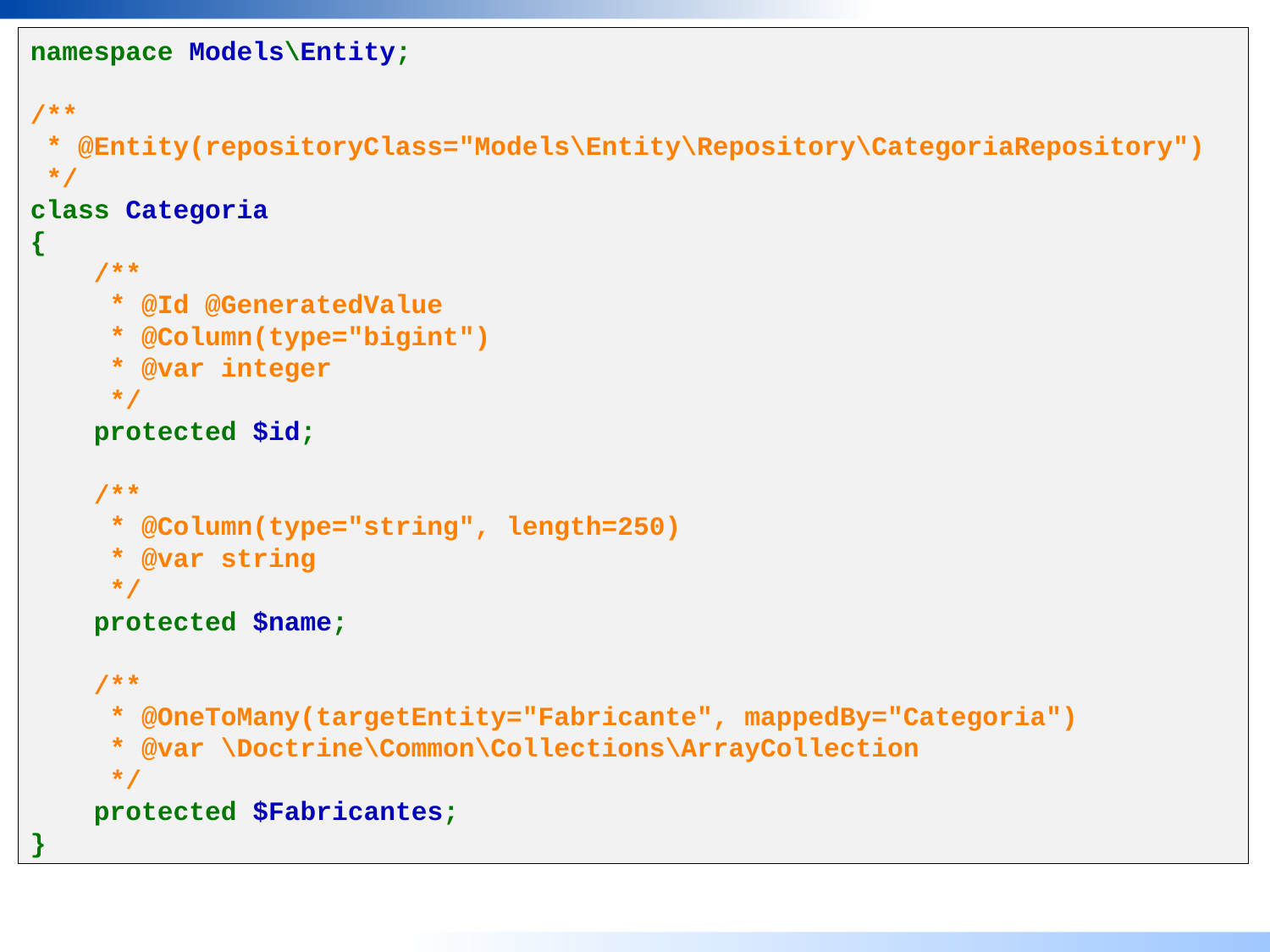

namespace Models\Entity;
/**
 * @Entity(repositoryClass="Models\Entity\Repository\CategoriaRepository")
 */
class Categoria
{
    /**
     * @Id @GeneratedValue
     * @Column(type="bigint")
     * @var integer
     */
    protected $id;
    /**
     * @Column(type="string", length=250)
     * @var string
     */
    protected $name;
    /**
     * @OneToMany(targetEntity="Fabricante", mappedBy="Categoria")
     * @var \Doctrine\Common\Collections\ArrayCollection
     */
    protected $Fabricantes;
}